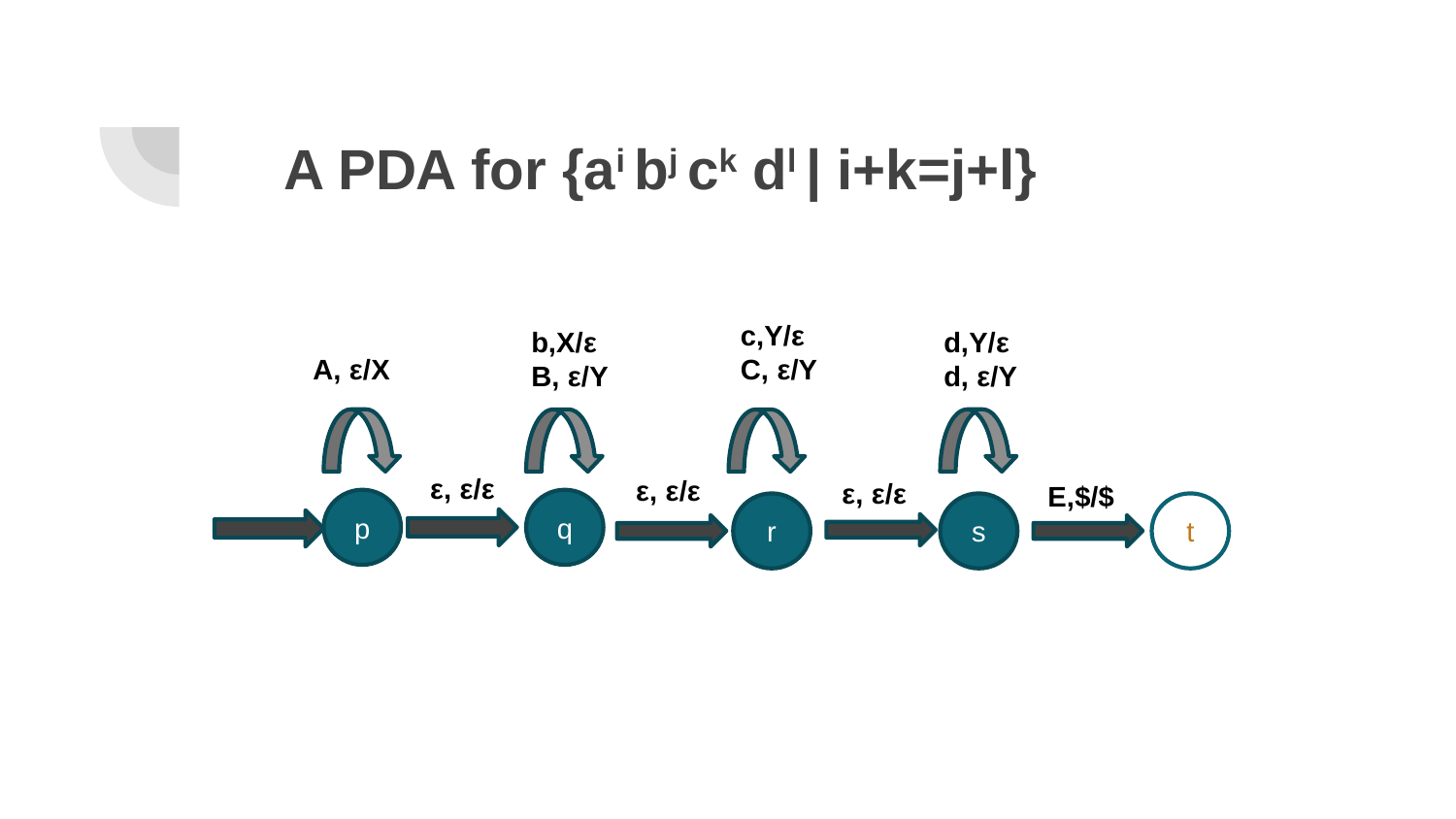

# A PDA for {ai bj ck dl | i+k=j+l}
c,Y/ε
C, ε/Y
b,X/ε
B, ε/Y
d,Y/ε
d, ε/Y
A, ε/X

ε, ε/ε
ε, ε/ε
ε, ε/ε
Ε,$/$
p
q
r
s
t